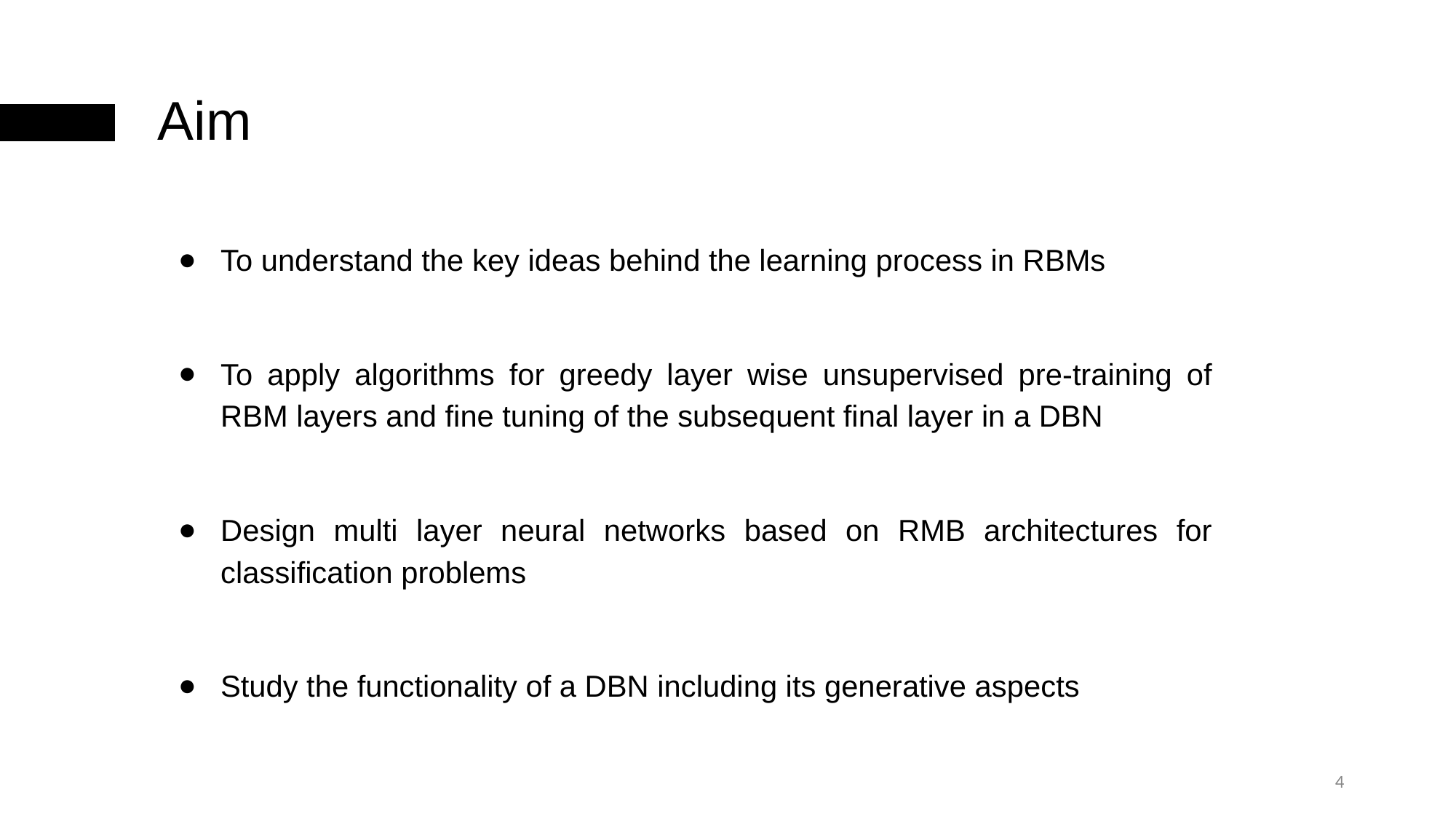

# Aim

To understand the key ideas behind the learning process in RBMs

To apply algorithms for greedy layer wise unsupervised pre-training of RBM layers and fine tuning of the subsequent final layer in a DBN

Design multi layer neural networks based on RMB architectures for classification problems

Study the functionality of a DBN including its generative aspects
4